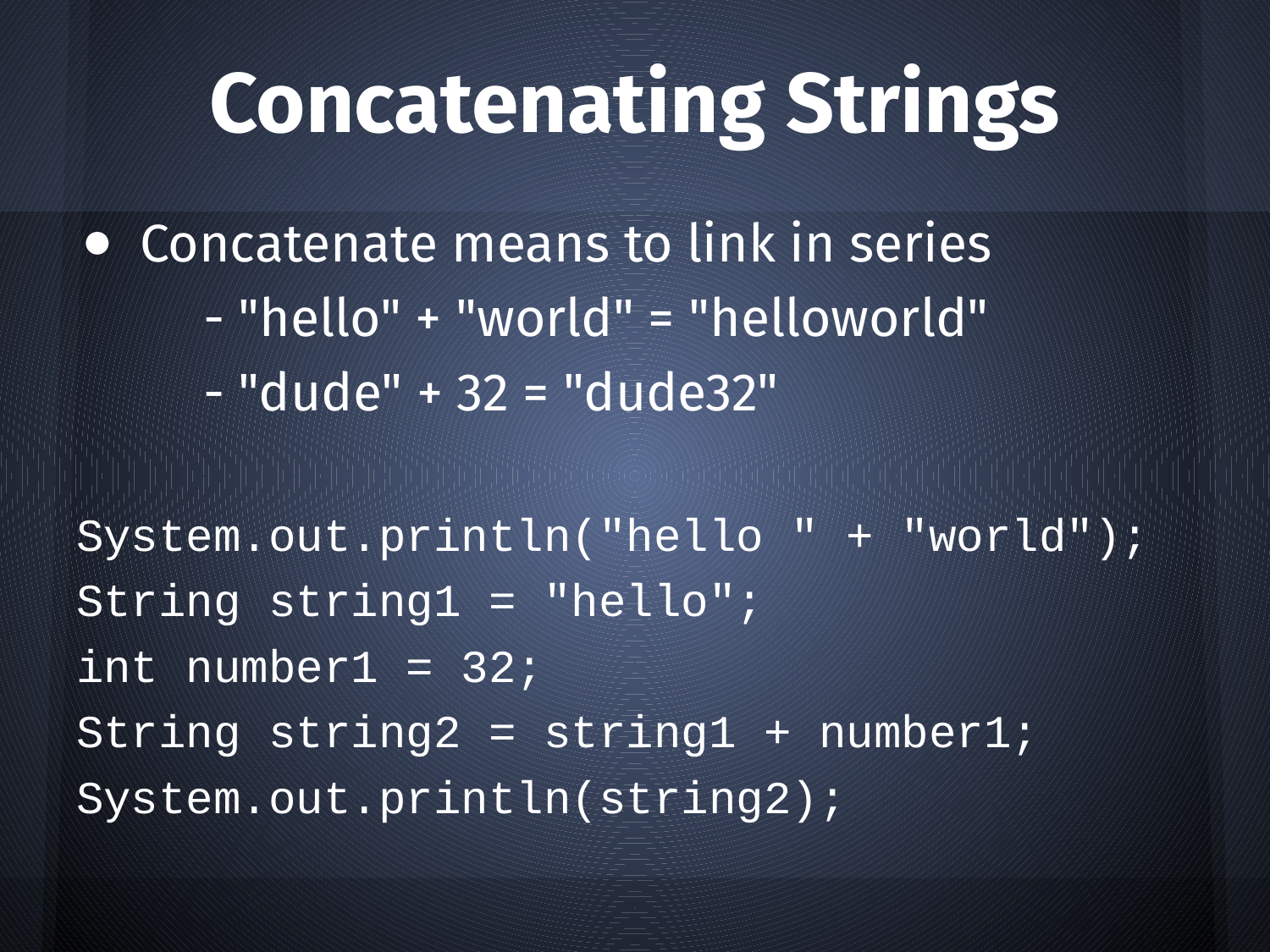

# Concatenating Strings
Concatenate means to link in series
	- "hello" + "world" = "helloworld"
	- "dude" + 32 = "dude32"

System.out.println("hello " + "world");
String string1 = "hello";
int number1 = 32;
String string2 = string1 + number1;
System.out.println(string2);